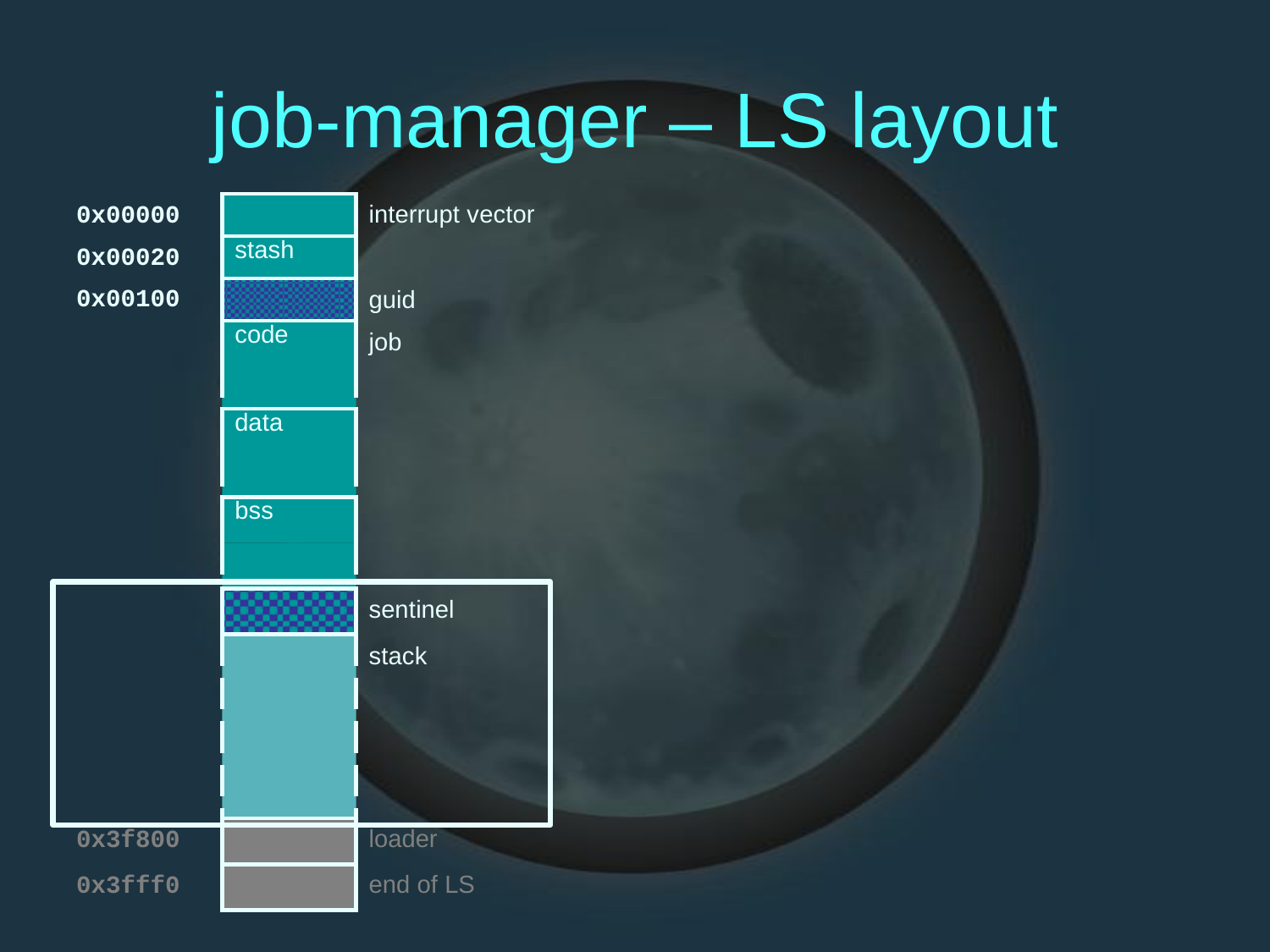

job-manager –
LS
layout

0x00000
0x00020
0x00100

interrupt vector
guid
job

stash

code

data

bss

sentinel
stack

0x3f800
0x3fff0

loader
end of LS